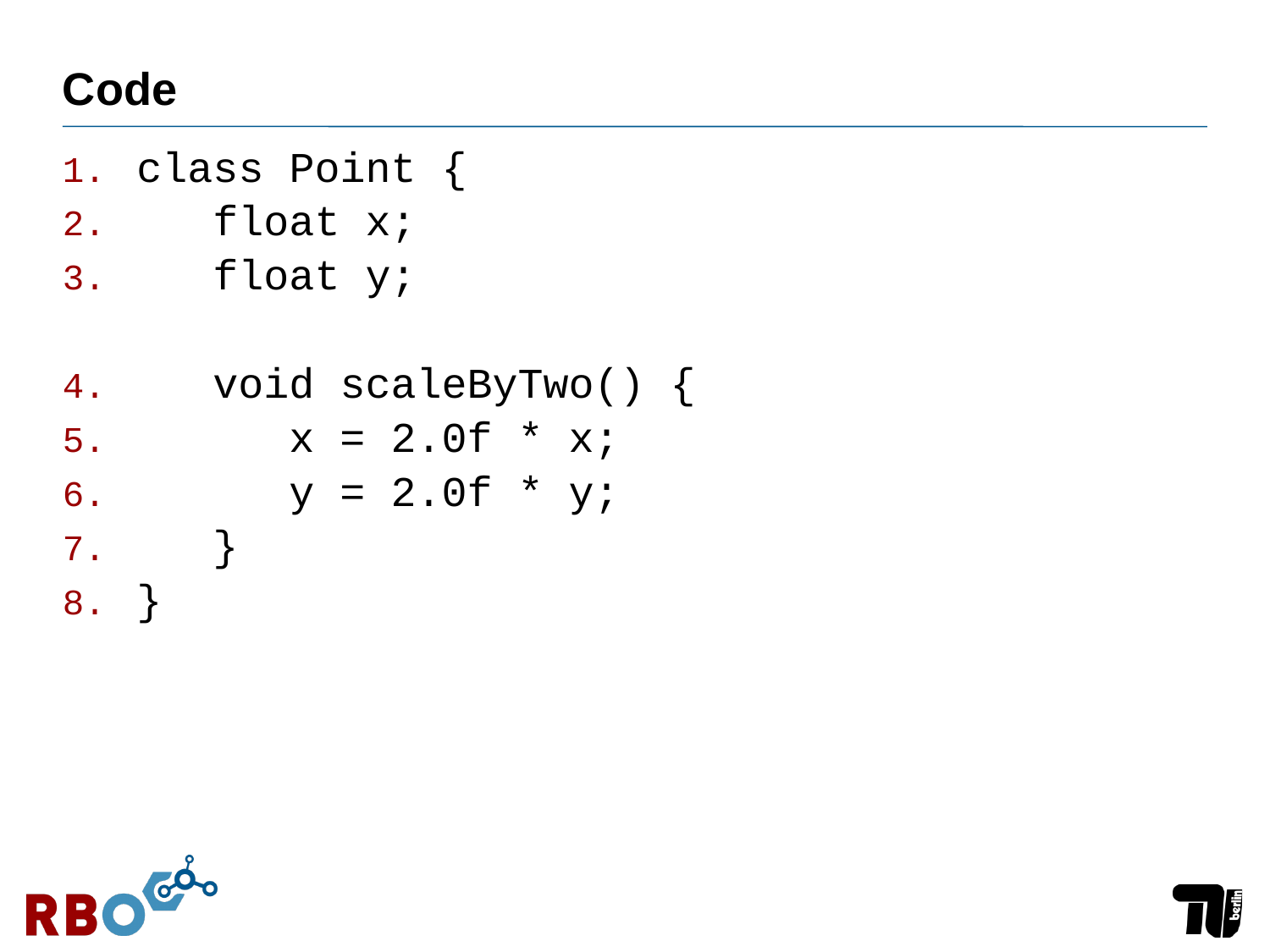

# Code
class Point {
   float x;
   float y;

   void scaleByTwo() {
      x = 2.0f * x;
      y = 2.0f * y;
   }
}